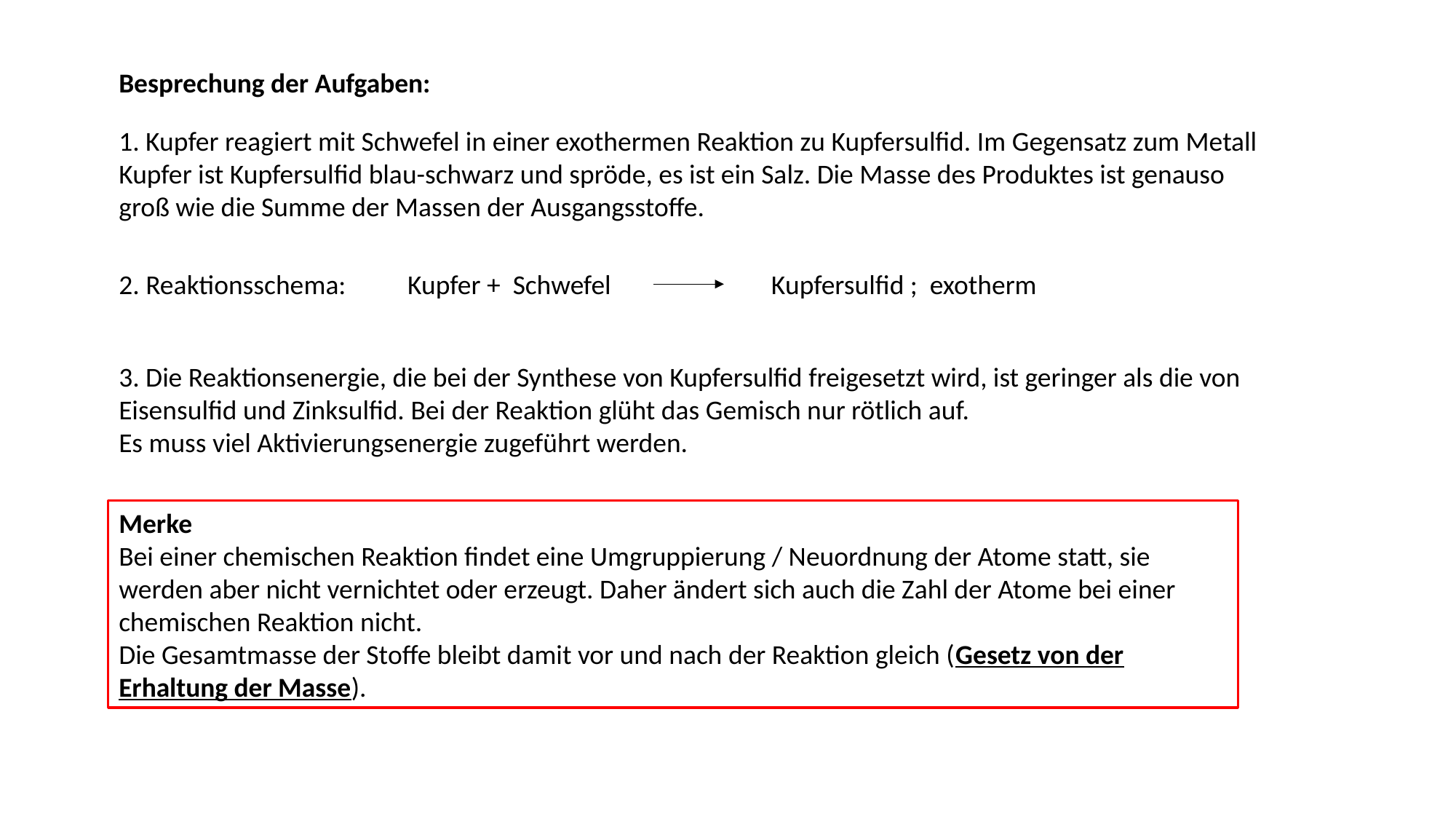

Besprechung der Aufgaben:
1. Kupfer reagiert mit Schwefel in einer exothermen Reaktion zu Kupfersulfid. Im Gegensatz zum Metall Kupfer ist Kupfersulfid blau-schwarz und spröde, es ist ein Salz. Die Masse des Produktes ist genauso groß wie die Summe der Massen der Ausgangsstoffe.
2. Reaktionsschema:          Kupfer +  Schwefel                          Kupfersulfid ;  exotherm
3. Die Reaktionsenergie, die bei der Synthese von Kupfersulfid freigesetzt wird, ist geringer als die von Eisensulfid und Zinksulfid. Bei der Reaktion glüht das Gemisch nur rötlich auf.
Es muss viel Aktivierungsenergie zugeführt werden.
Merke
Bei einer chemischen Reaktion findet eine Umgruppierung / Neuordnung der Atome statt, sie werden aber nicht vernichtet oder erzeugt. Daher ändert sich auch die Zahl der Atome bei einer chemischen Reaktion nicht.
Die Gesamtmasse der Stoffe bleibt damit vor und nach der Reaktion gleich (Gesetz von der Erhaltung der Masse).